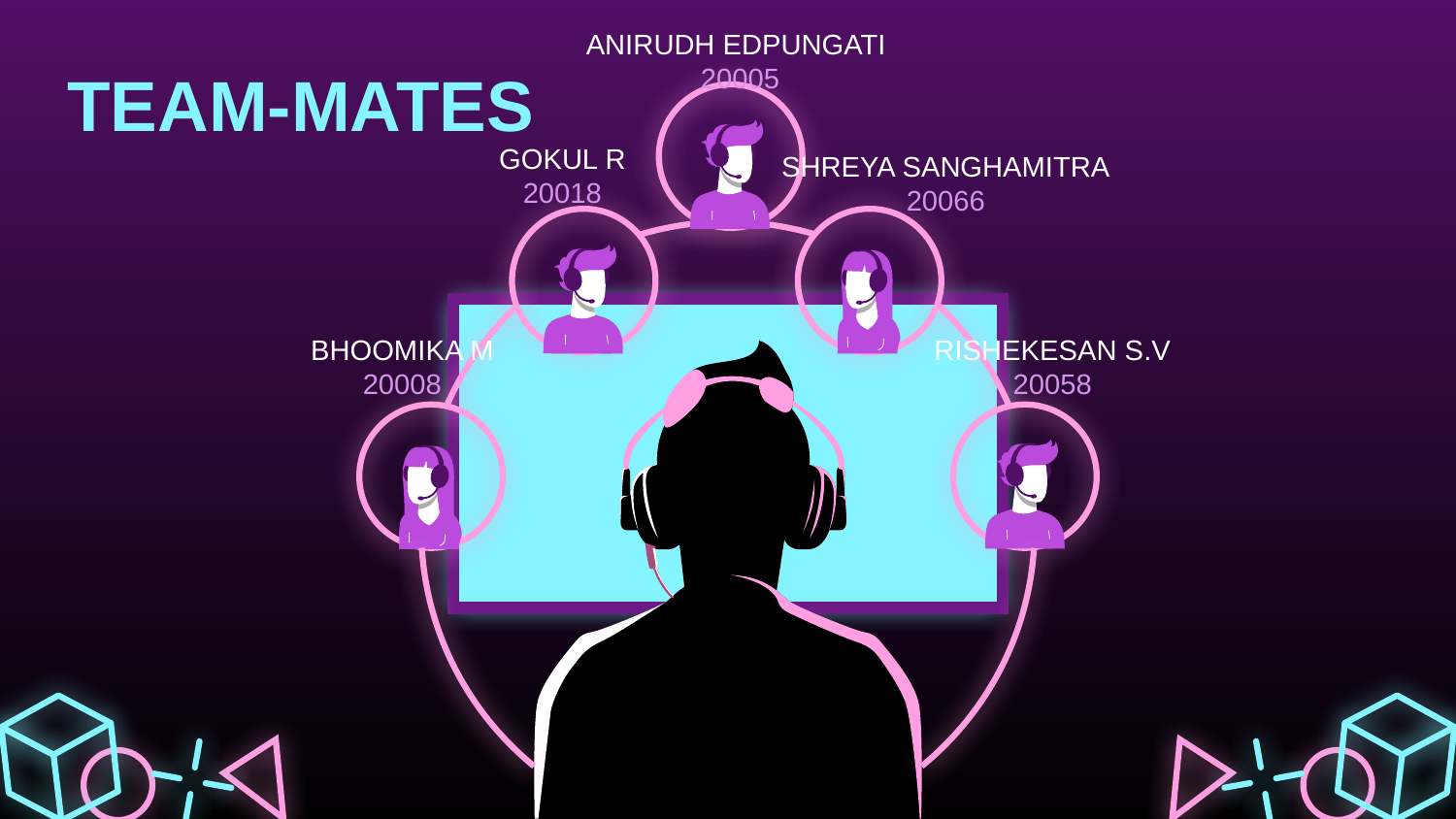

ANIRUDH EDPUNGATI
 20005
# TEAM-MATES

GOKUL R
20018
SHREYA SANGHAMITRA
20066

RISHEKESAN S.V
20058
BHOOMIKA M
20008